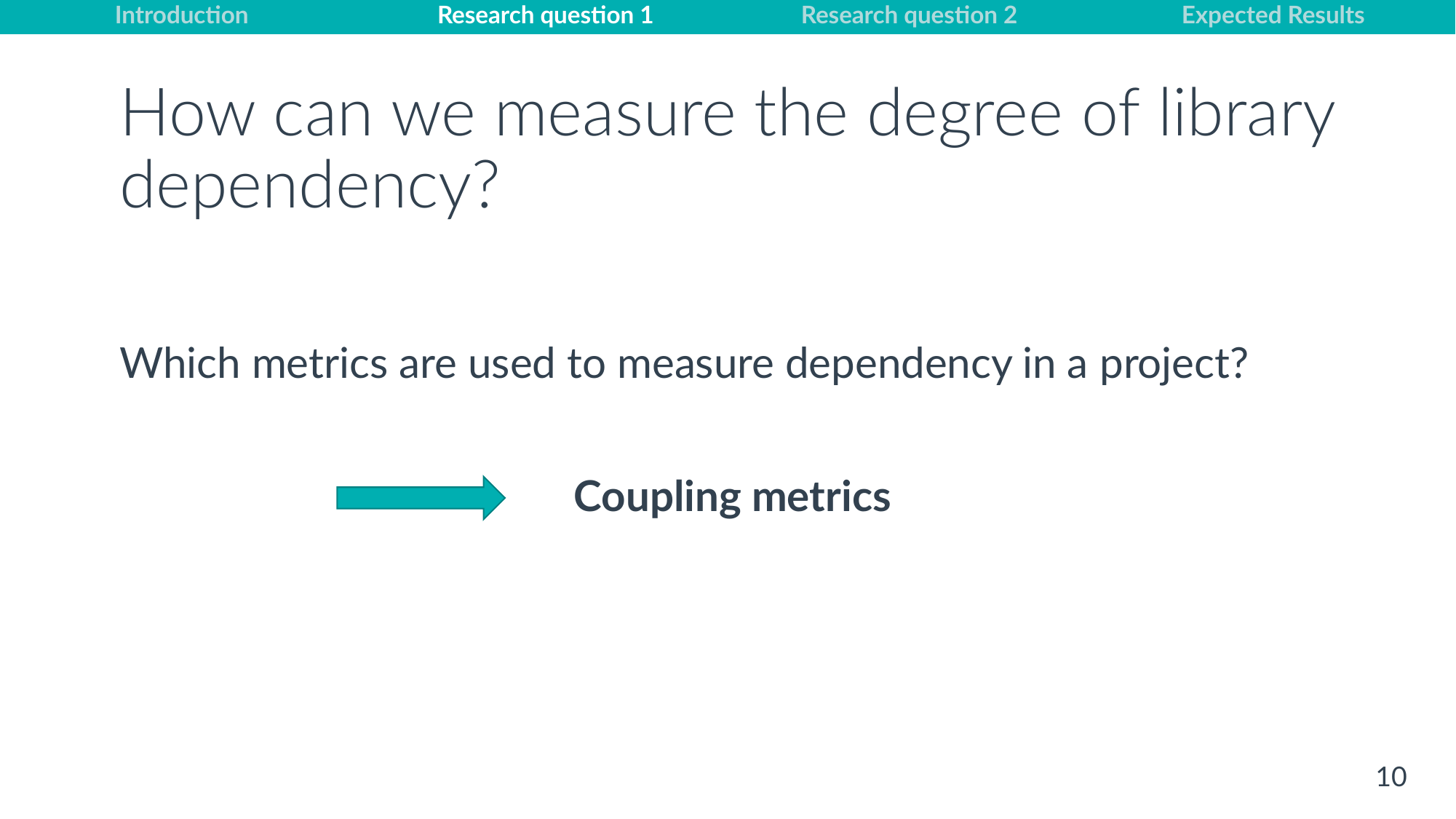

# How can we measure the degree of library dependency?
Which metrics are used to measure dependency in a project?
Coupling metrics

10